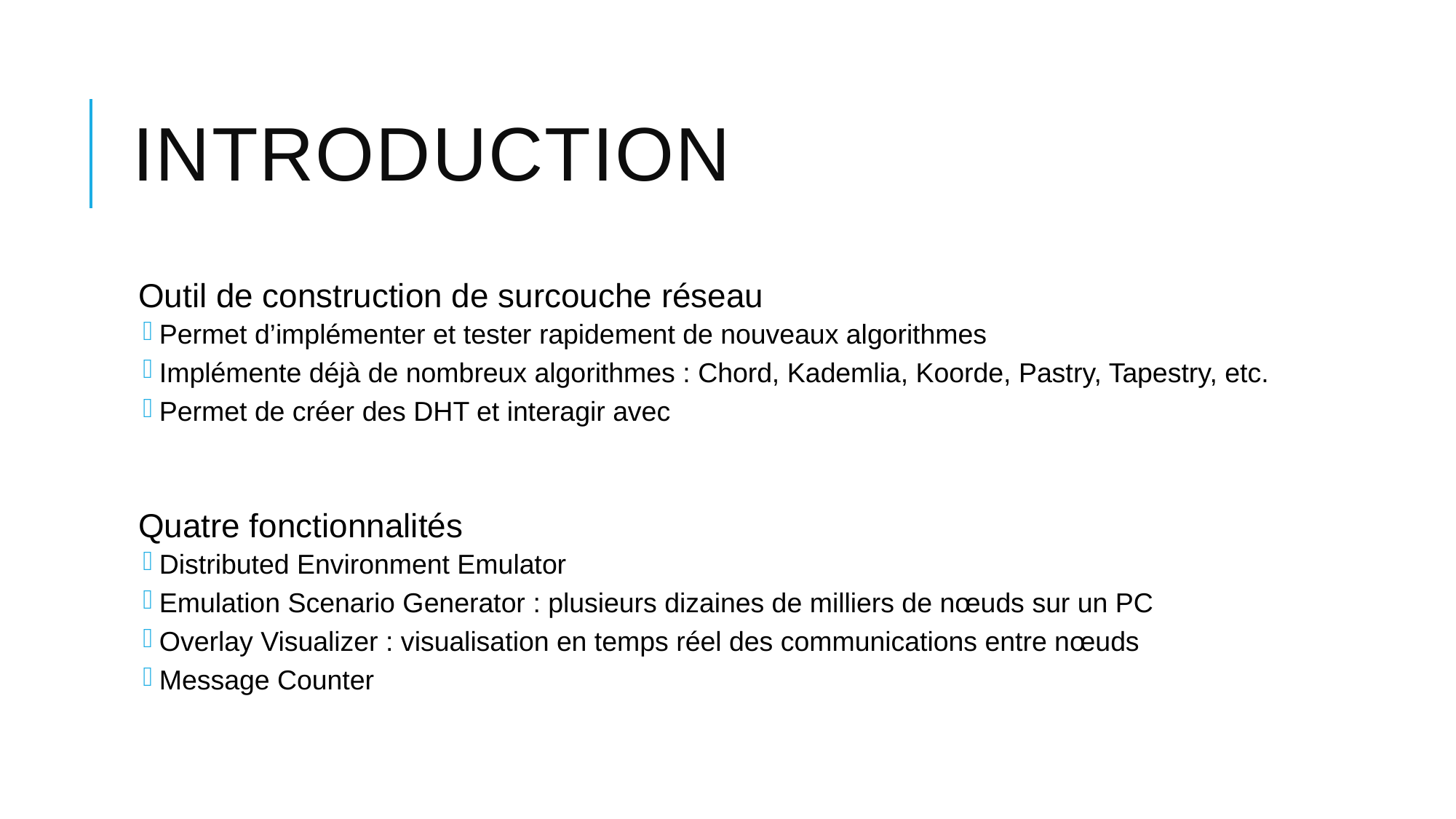

Exposé du problème -> Solution -> Une approche
# Introduction
Outil de construction de surcouche réseau
Permet d’implémenter et tester rapidement de nouveaux algorithmes
Implémente déjà de nombreux algorithmes : Chord, Kademlia, Koorde, Pastry, Tapestry, etc.
Permet de créer des DHT et interagir avec

Quatre fonctionnalités
Distributed Environment Emulator
Emulation Scenario Generator : plusieurs dizaines de milliers de nœuds sur un PC
Overlay Visualizer : visualisation en temps réel des communications entre nœuds
Message Counter
         												9